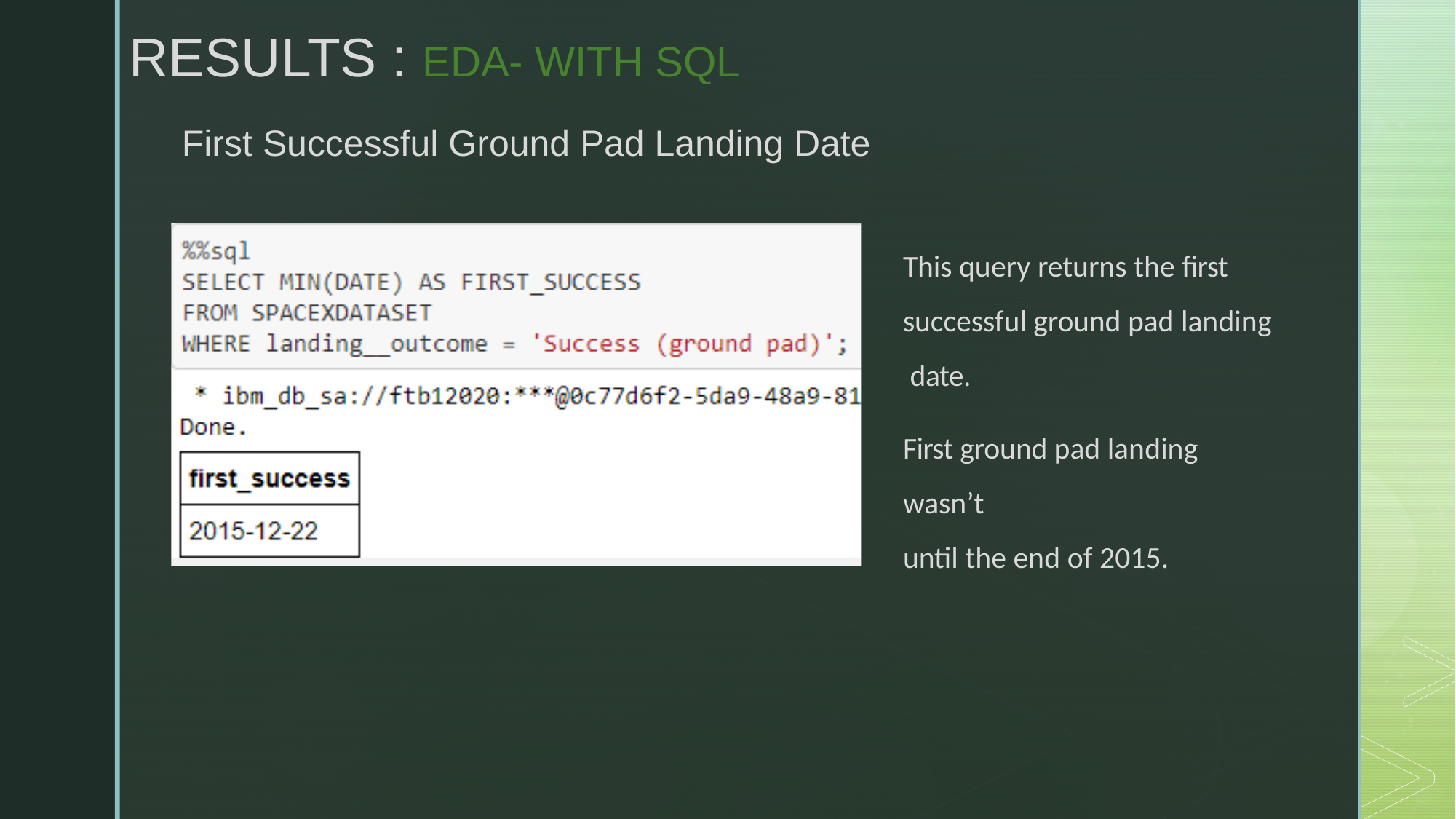

RESULTS : EDA- WITH SQL
First Successful Ground Pad Landing Date

This query returns the first  successful ground pad landing  date.
First ground pad landing wasn’t
until the end of 2015.